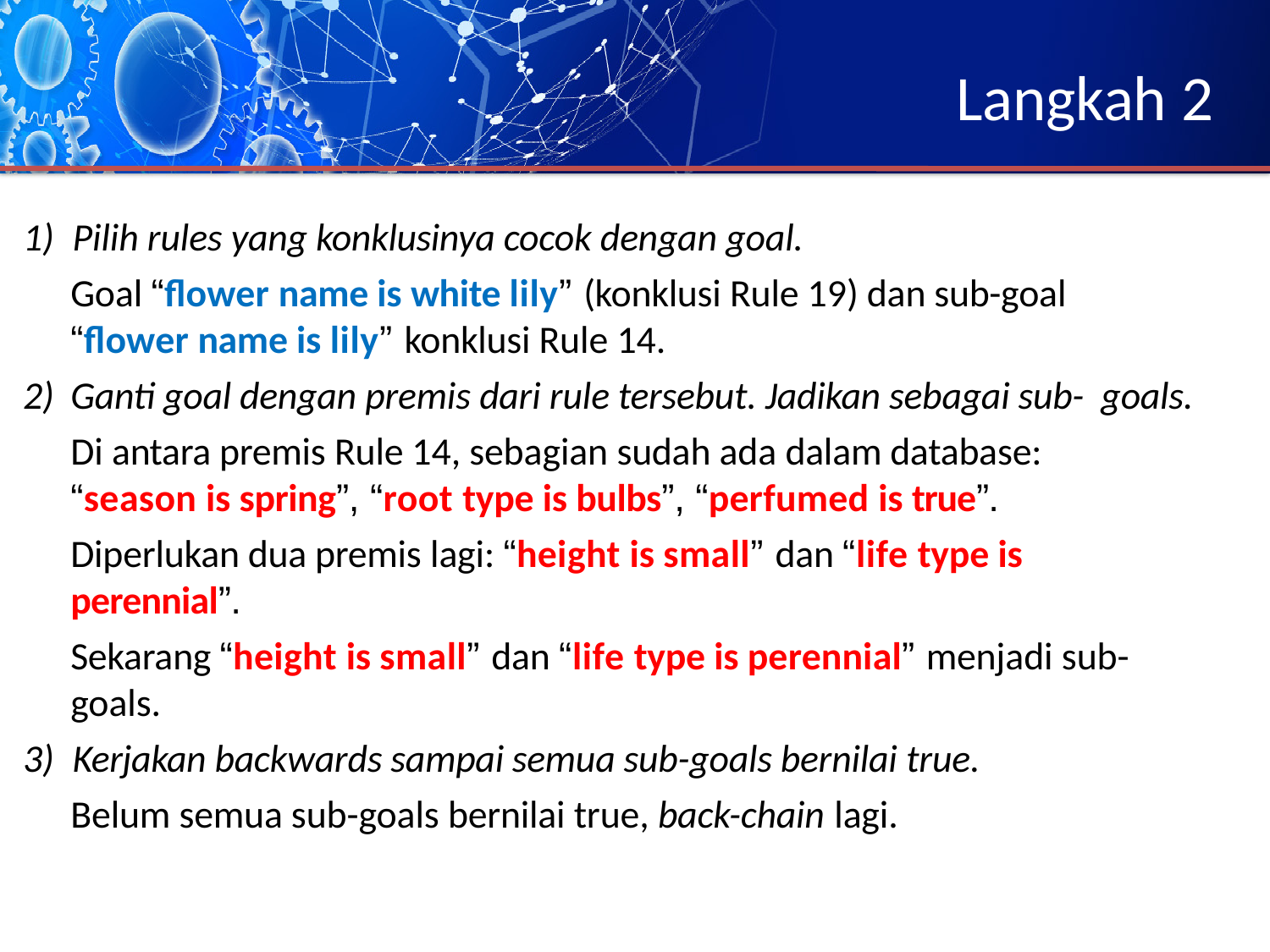

# Langkah 2

Pilih rules yang konklusinya cocok dengan goal.
Goal “flower name is white lily” (konklusi Rule 19) dan sub-goal  “flower name is lily” konklusi Rule 14.
Ganti goal dengan premis dari rule tersebut. Jadikan sebagai sub-  goals.
Di antara premis Rule 14, sebagian sudah ada dalam database:  “season is spring”, “root type is bulbs”, “perfumed is true”.
Diperlukan dua premis lagi: “height is small” dan “life type is  perennial”.
Sekarang “height is small” dan “life type is perennial” menjadi sub-goals.
Kerjakan backwards sampai semua sub-goals bernilai true.
Belum semua sub-goals bernilai true, back-chain lagi.